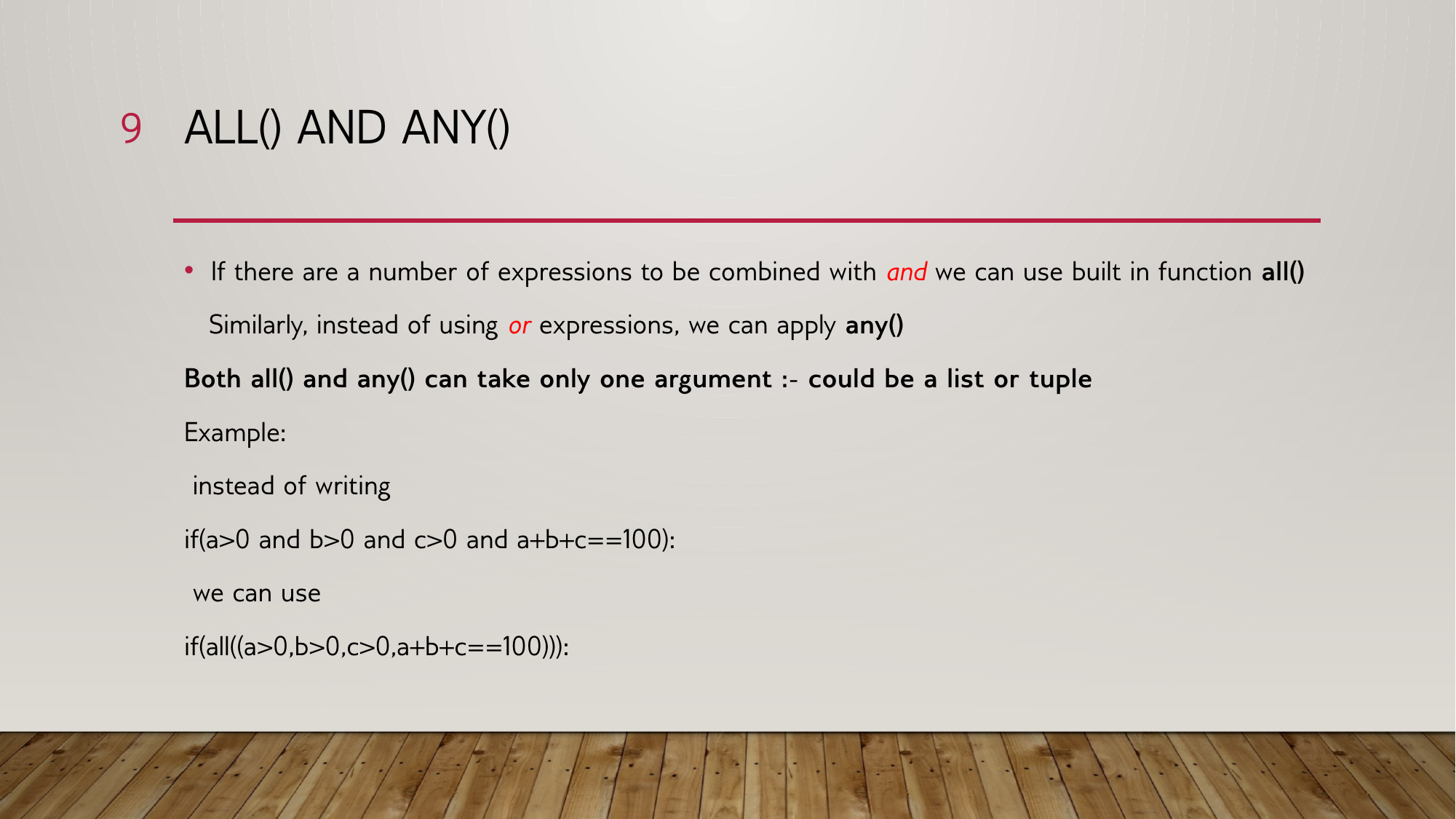

9
# All() and any()
If there are a number of expressions to be combined with and we can use built in function all()
   Similarly, instead of using or expressions, we can apply any()
Both all() and any() can take only one argument :- could be a list or tuple
Example:
 instead of writing
if(a>0 and b>0 and c>0 and a+b+c==100):
 we can use
if(all((a>0,b>0,c>0,a+b+c==100))):